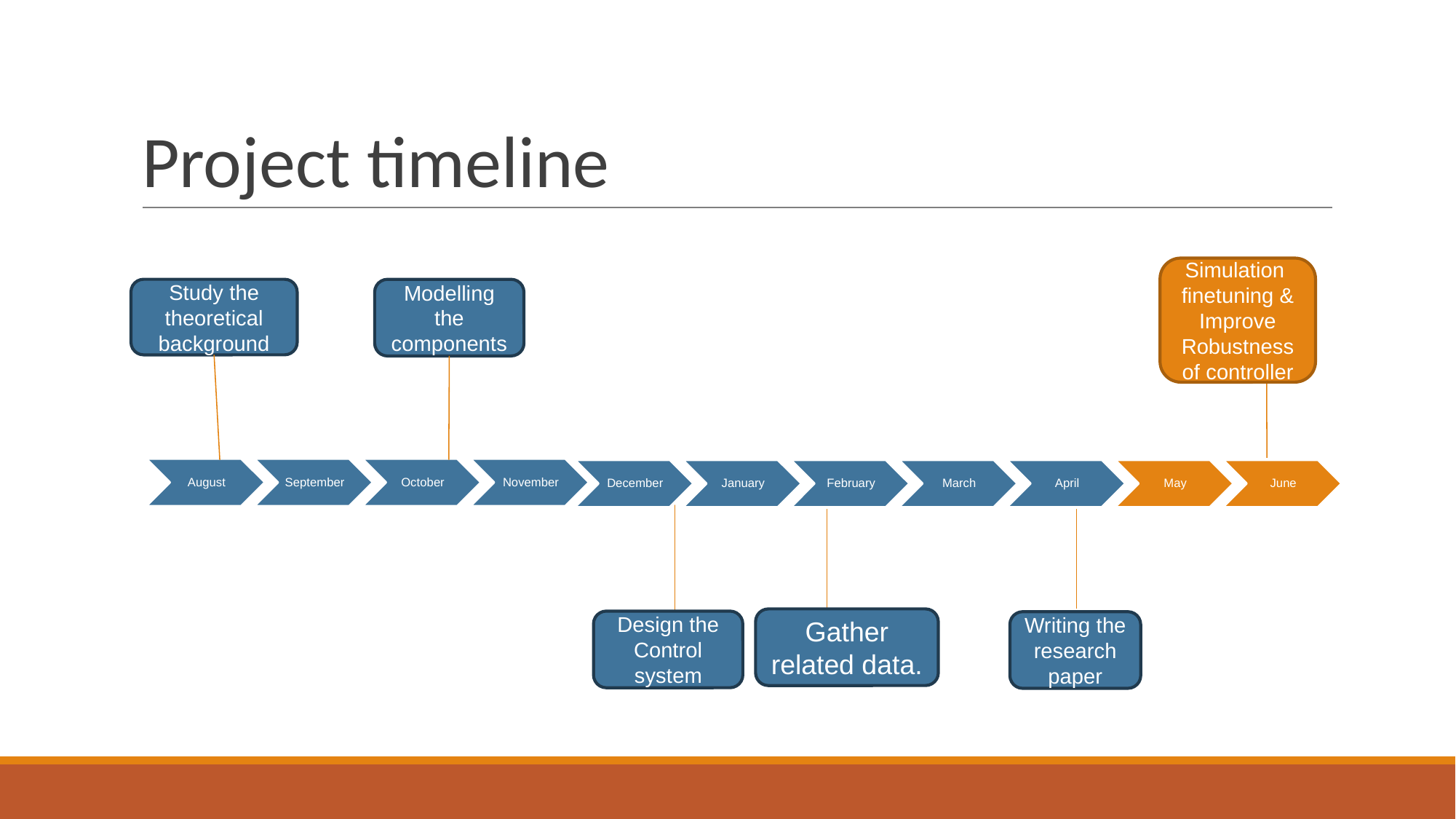

# Project timeline
August
September
October
November
December
January
February
March
April
May
June
Simulation  finetuning & Improve Robustness of controller
Study the theoretical background
Modelling the components
Gather related data.
Design the Control system
Writing the research paper